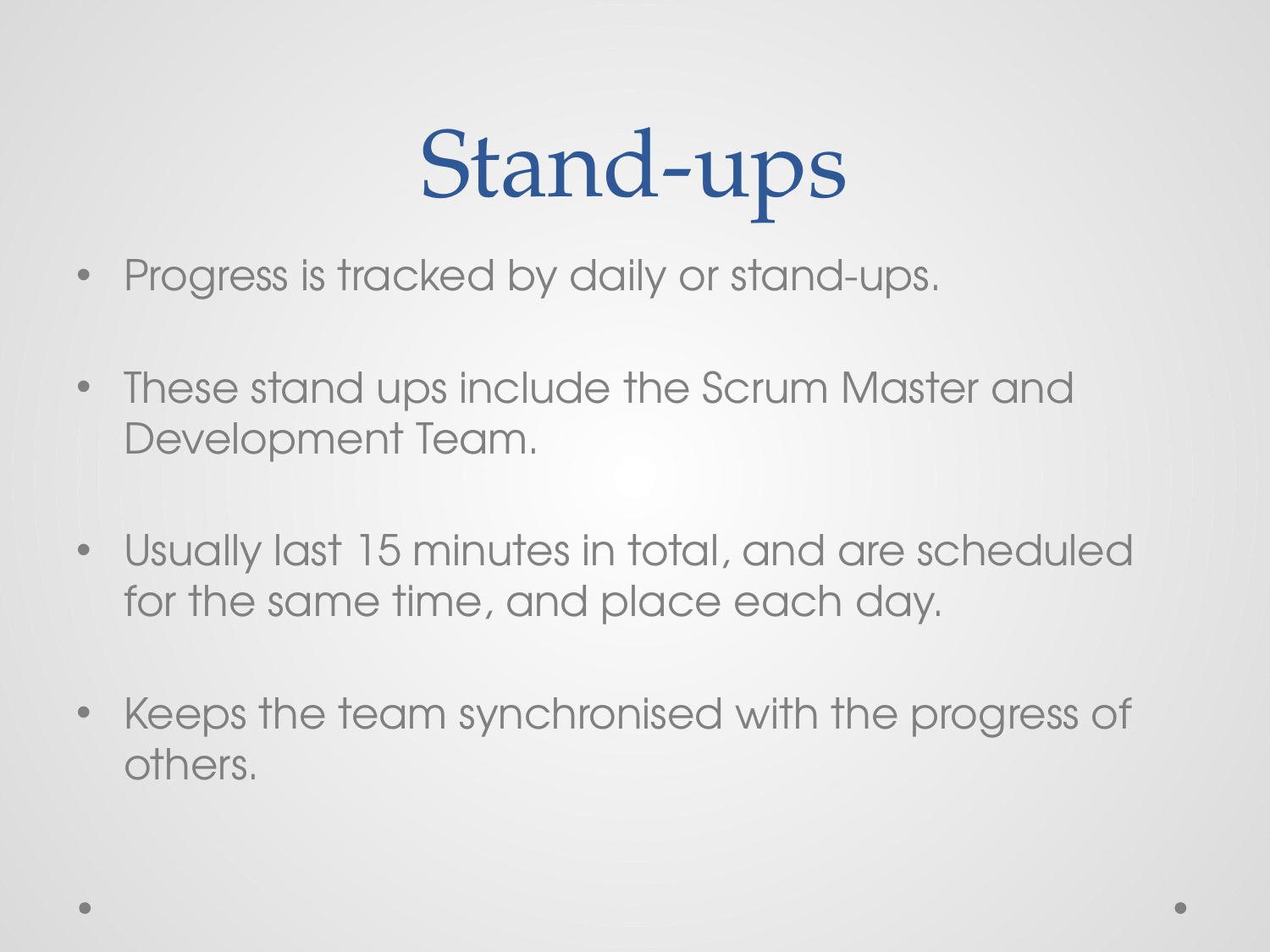

# Stand-ups
Progress is tracked by daily or stand-ups.
These stand ups include the Scrum Master and Development Team.
Usually last 15 minutes in total, and are scheduled for the same time, and place each day.
Keeps the team synchronised with the progress of others.